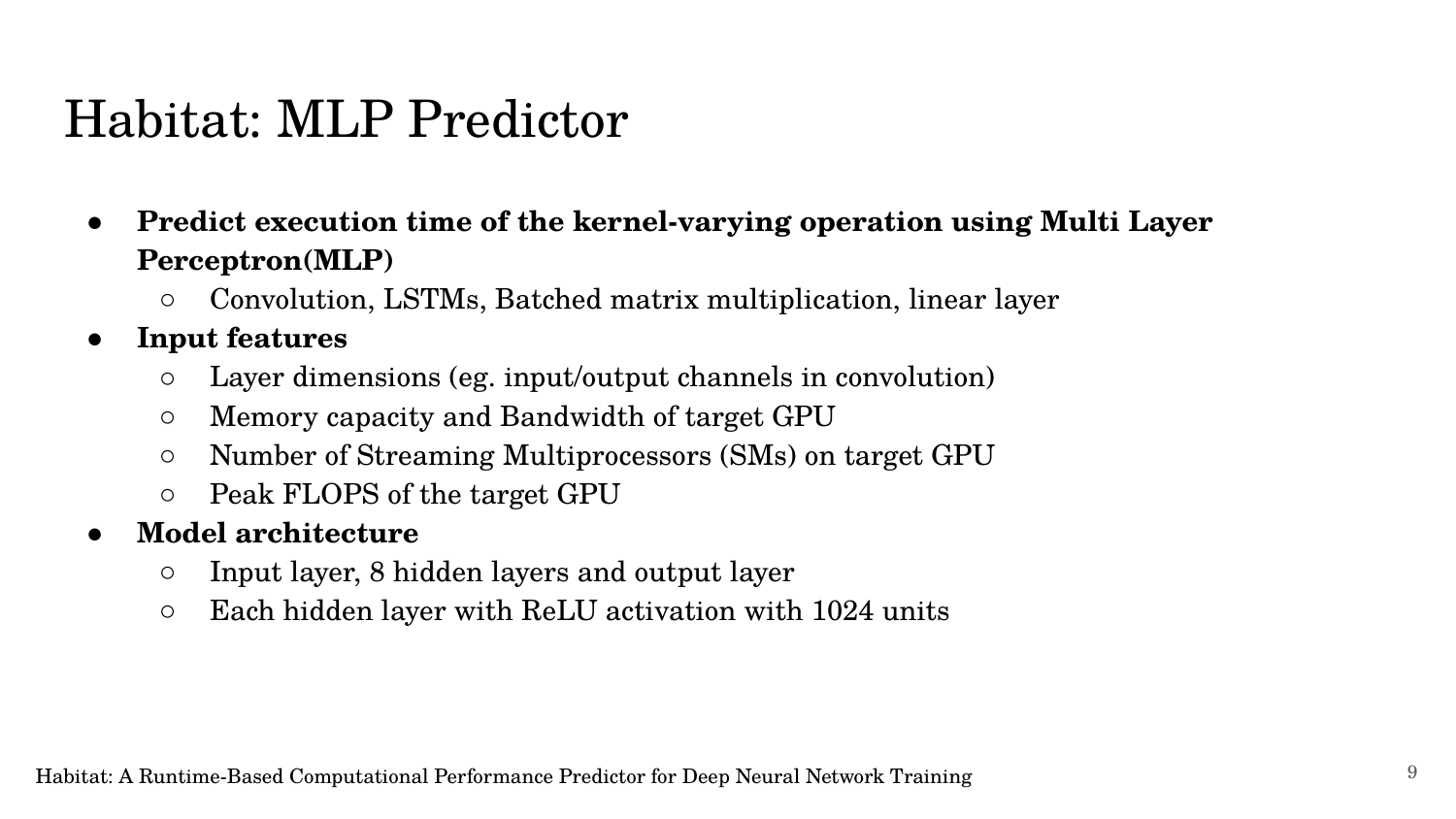

# Habitat: MLP Predictor
Predict execution time of the kernel-varying operation using Multi Layer Perceptron(MLP)
Convolution, LSTMs, Batched matrix multiplication, linear layer
Input features
Layer dimensions (eg. input/output channels in convolution)
Memory capacity and Bandwidth of target GPU
Number of Streaming Multiprocessors (SMs) on target GPU
Peak FLOPS of the target GPU
Model architecture
Input layer, 8 hidden layers and output layer
Each hidden layer with ReLU activation with 1024 units
9